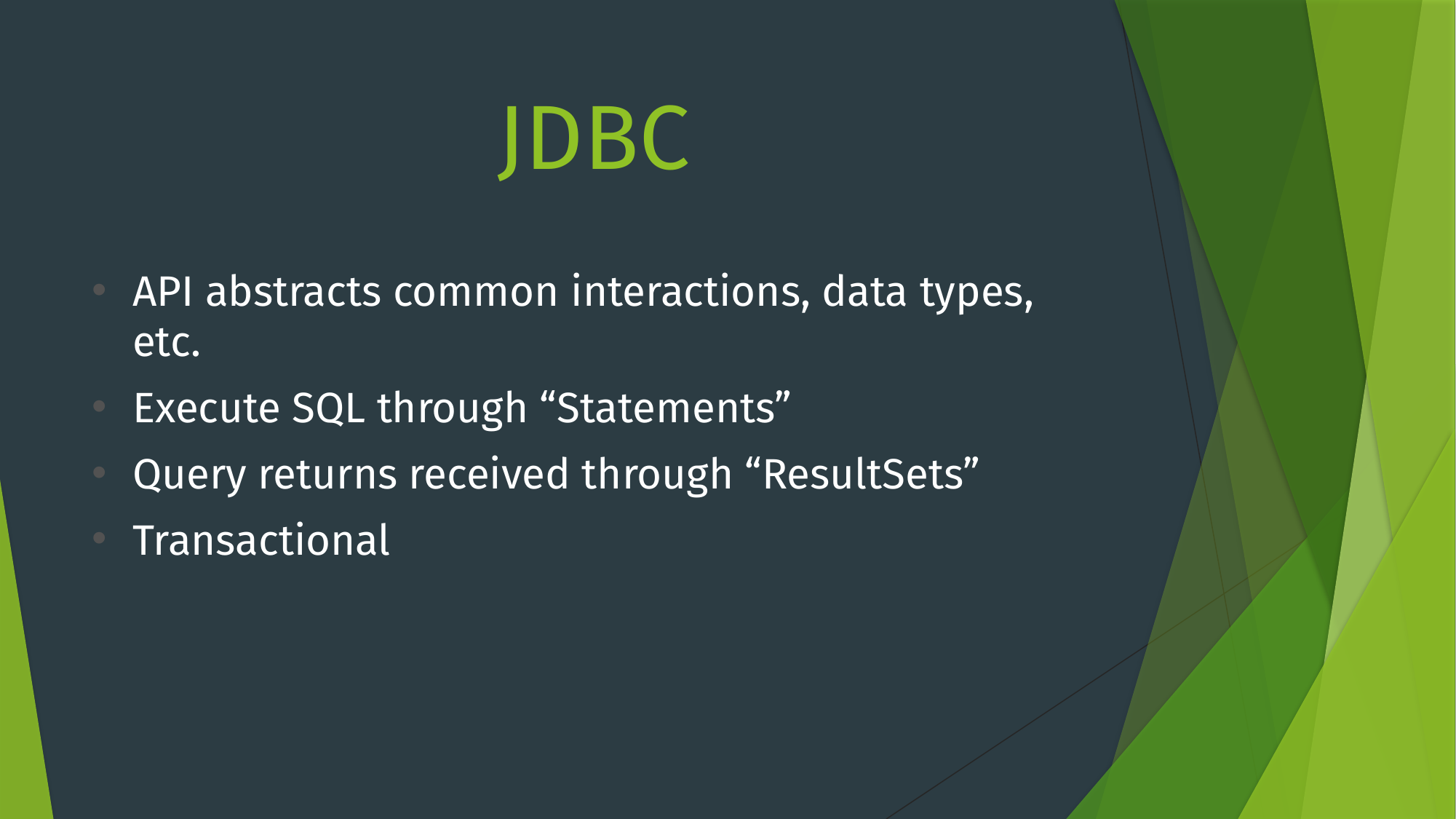

# JDBC
API abstracts common interactions, data types, etc.
Execute SQL through “Statements”
Query returns received through “ResultSets”
Transactional